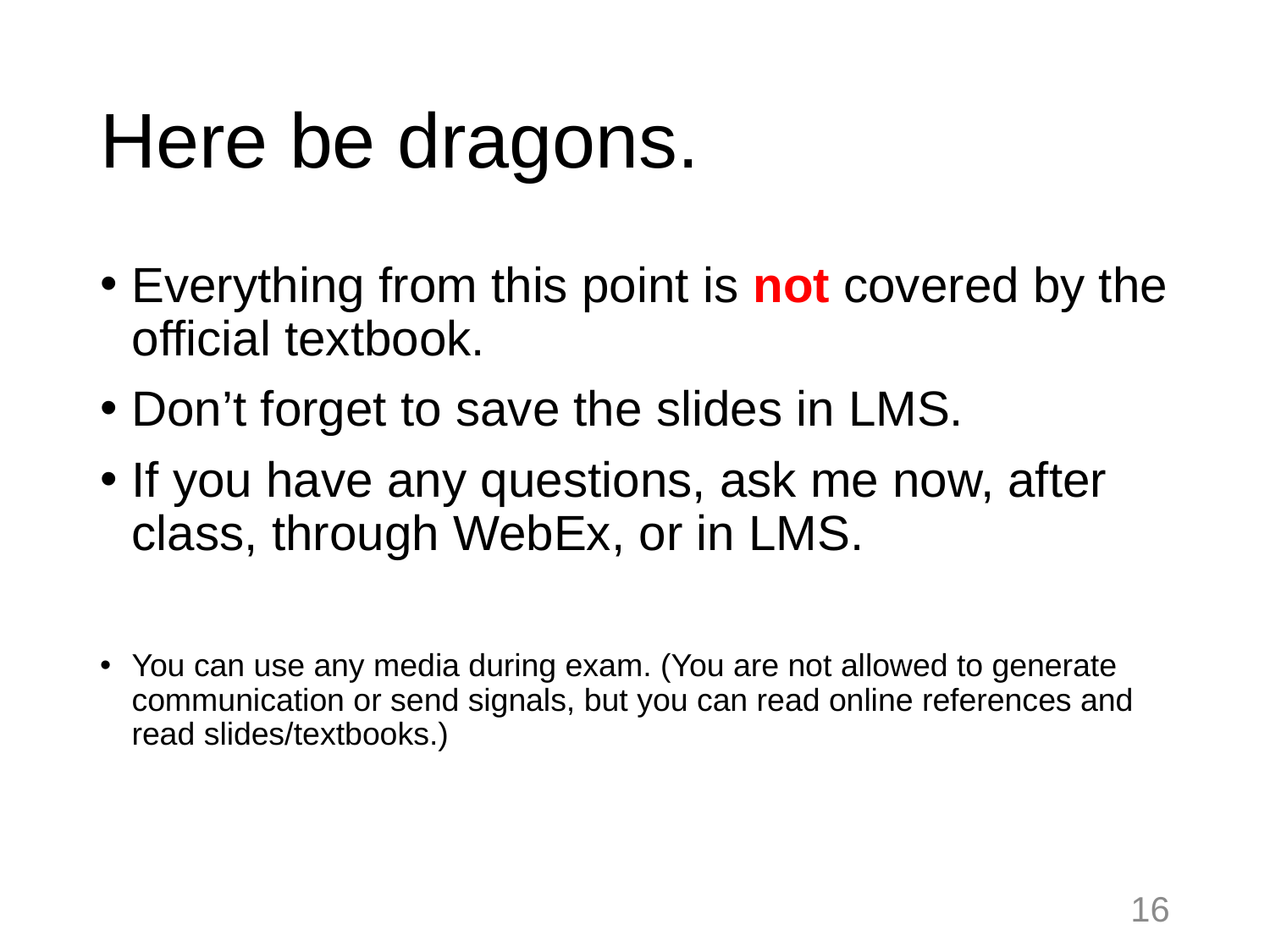

# Here be dragons.
Everything from this point is not covered by the official textbook.
Don’t forget to save the slides in LMS.
If you have any questions, ask me now, after class, through WebEx, or in LMS.

You can use any media during exam. (You are not allowed to generate communication or send signals, but you can read online references and read slides/textbooks.)
16